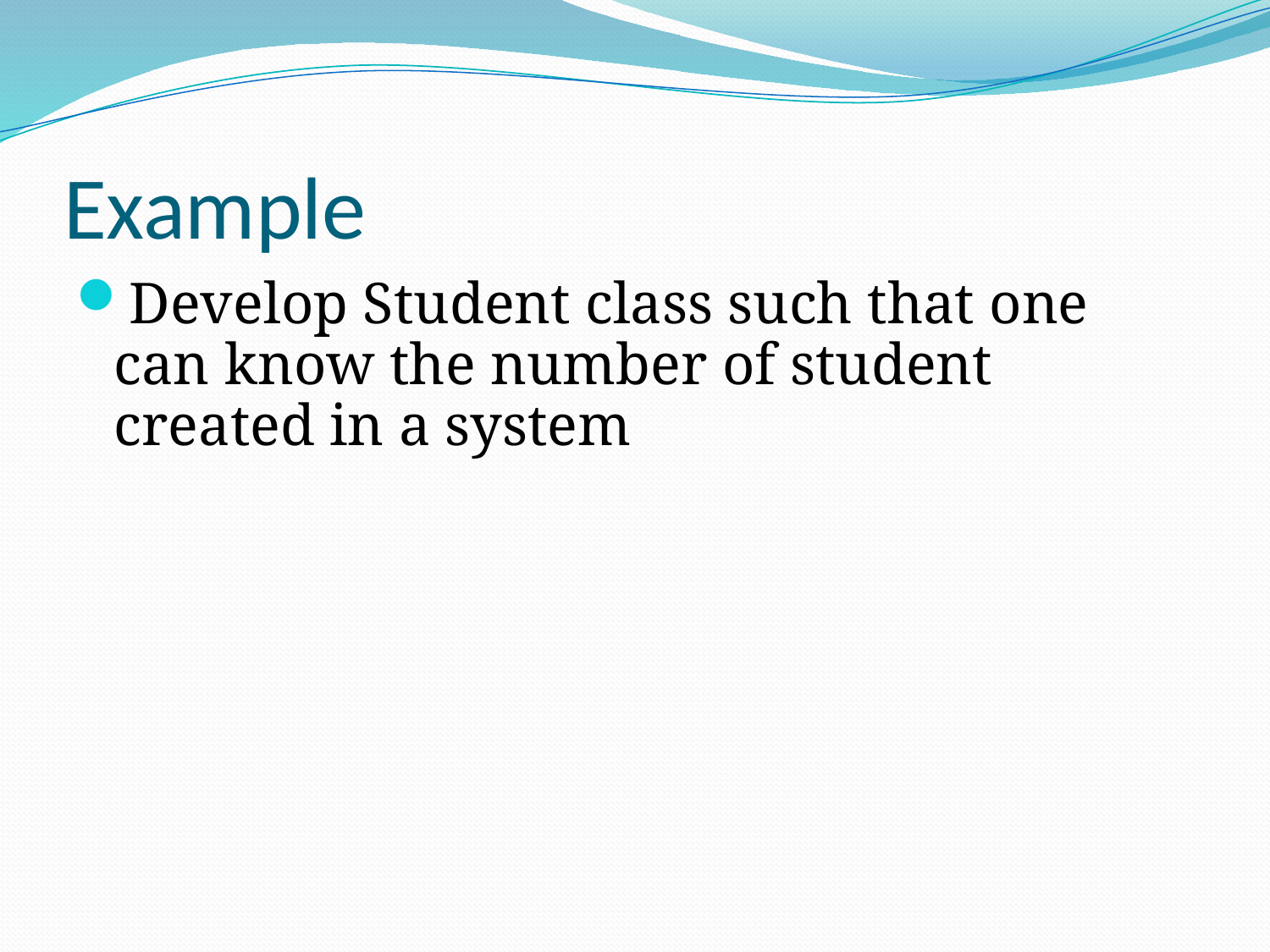

# Example
Develop Student class such that one can know the number of student created in a system